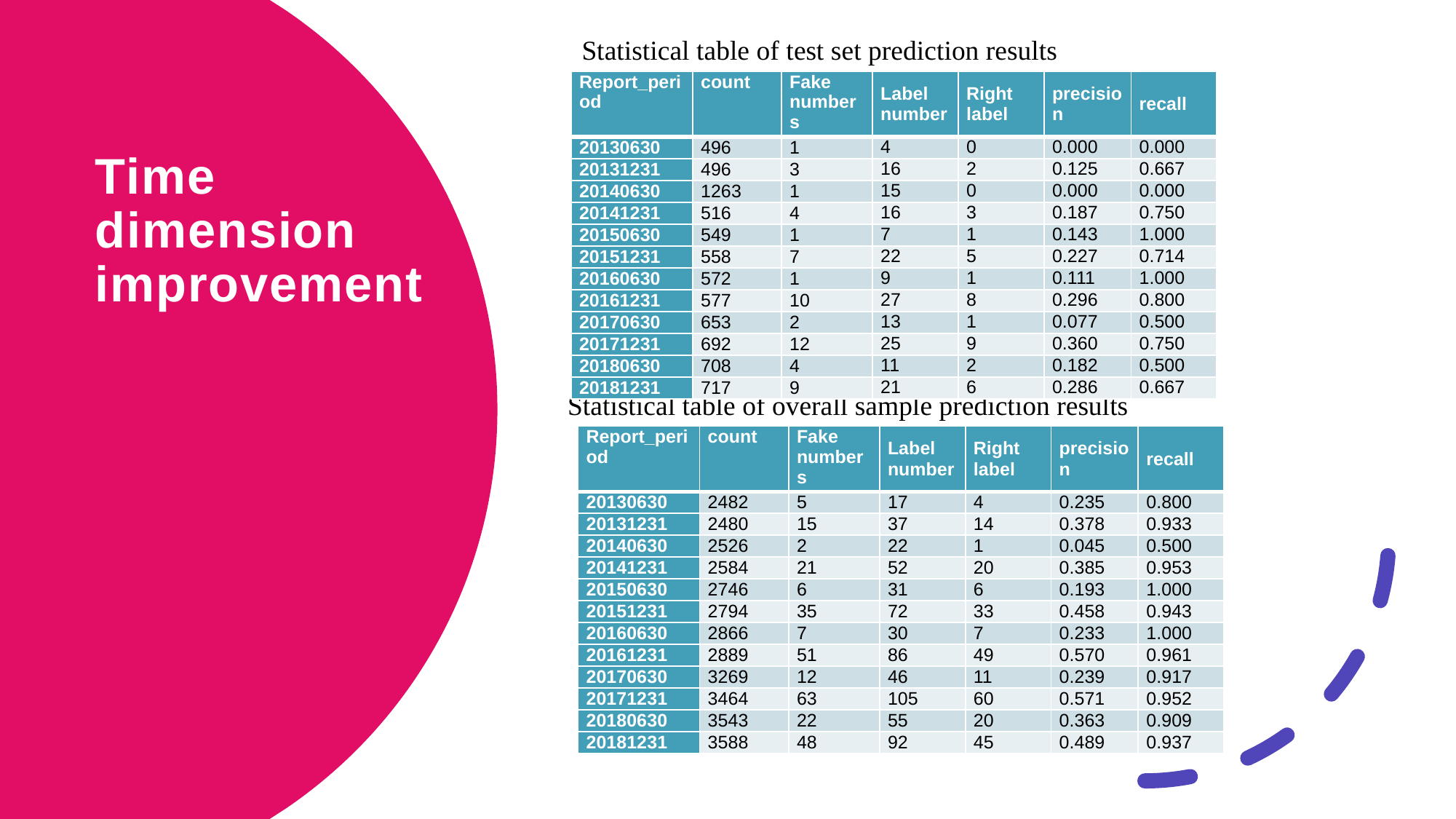

Statistical table of test set prediction results
| Report\_period | count | Fake numbers | Label number | Right label | precision | recall |
| --- | --- | --- | --- | --- | --- | --- |
| 20130630 | 496 | 1 | 4 | 0 | 0.000 | 0.000 |
| 20131231 | 496 | 3 | 16 | 2 | 0.125 | 0.667 |
| 20140630 | 1263 | 1 | 15 | 0 | 0.000 | 0.000 |
| 20141231 | 516 | 4 | 16 | 3 | 0.187 | 0.750 |
| 20150630 | 549 | 1 | 7 | 1 | 0.143 | 1.000 |
| 20151231 | 558 | 7 | 22 | 5 | 0.227 | 0.714 |
| 20160630 | 572 | 1 | 9 | 1 | 0.111 | 1.000 |
| 20161231 | 577 | 10 | 27 | 8 | 0.296 | 0.800 |
| 20170630 | 653 | 2 | 13 | 1 | 0.077 | 0.500 |
| 20171231 | 692 | 12 | 25 | 9 | 0.360 | 0.750 |
| 20180630 | 708 | 4 | 11 | 2 | 0.182 | 0.500 |
| 20181231 | 717 | 9 | 21 | 6 | 0.286 | 0.667 |
# Time dimension improvement

Statistical table of overall sample prediction results

| Report\_period | count | Fake numbers | Label number | Right label | precision | recall |
| --- | --- | --- | --- | --- | --- | --- |
| 20130630 | 2482 | 5 | 17 | 4 | 0.235 | 0.800 |
| 20131231 | 2480 | 15 | 37 | 14 | 0.378 | 0.933 |
| 20140630 | 2526 | 2 | 22 | 1 | 0.045 | 0.500 |
| 20141231 | 2584 | 21 | 52 | 20 | 0.385 | 0.953 |
| 20150630 | 2746 | 6 | 31 | 6 | 0.193 | 1.000 |
| 20151231 | 2794 | 35 | 72 | 33 | 0.458 | 0.943 |
| 20160630 | 2866 | 7 | 30 | 7 | 0.233 | 1.000 |
| 20161231 | 2889 | 51 | 86 | 49 | 0.570 | 0.961 |
| 20170630 | 3269 | 12 | 46 | 11 | 0.239 | 0.917 |
| 20171231 | 3464 | 63 | 105 | 60 | 0.571 | 0.952 |
| 20180630 | 3543 | 22 | 55 | 20 | 0.363 | 0.909 |
| 20181231 | 3588 | 48 | 92 | 45 | 0.489 | 0.937 |